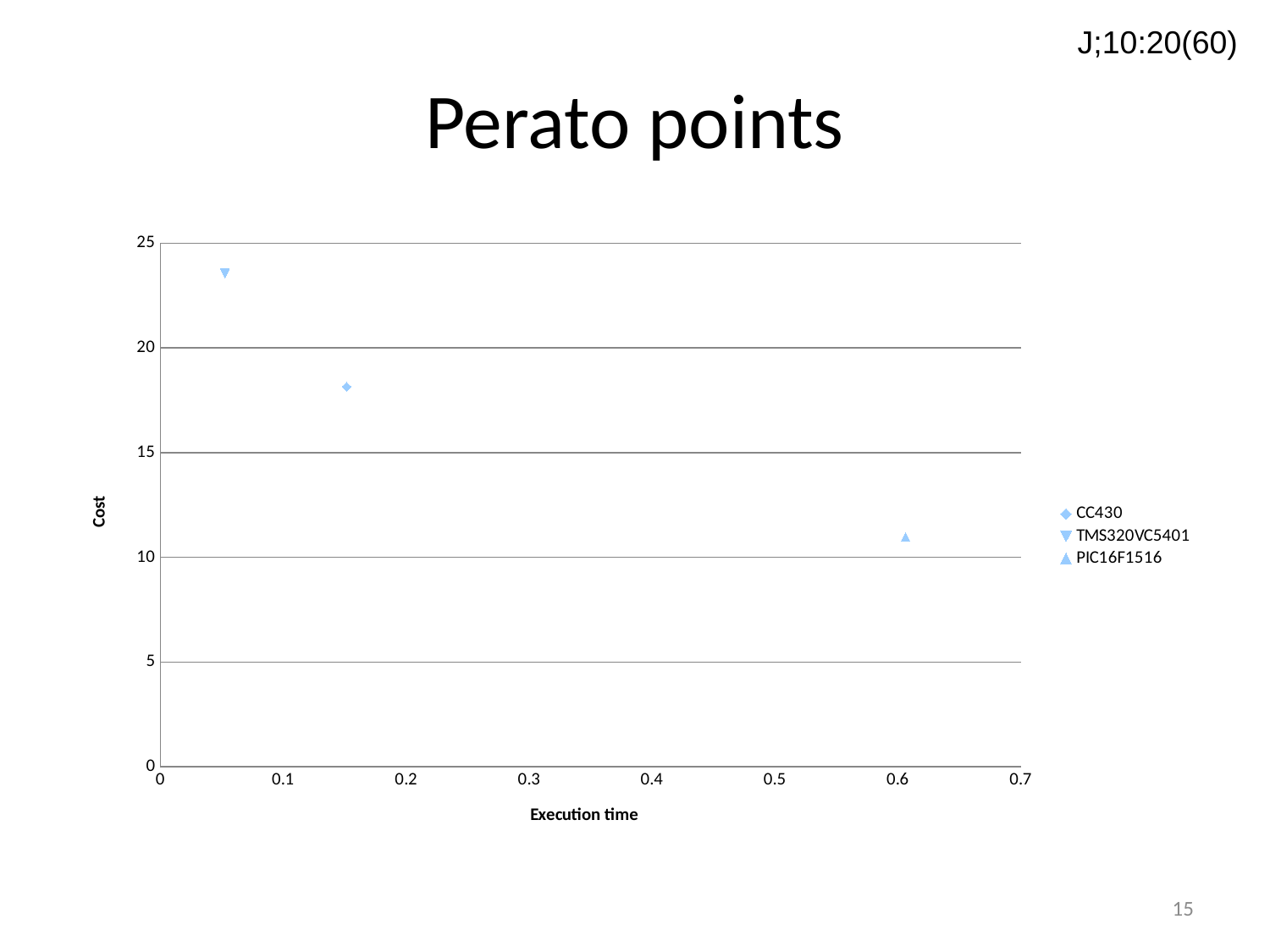

J;10:20(60)
# Perato points

### Chart

| Category |  |  |  |
|---|---|---|---|
15